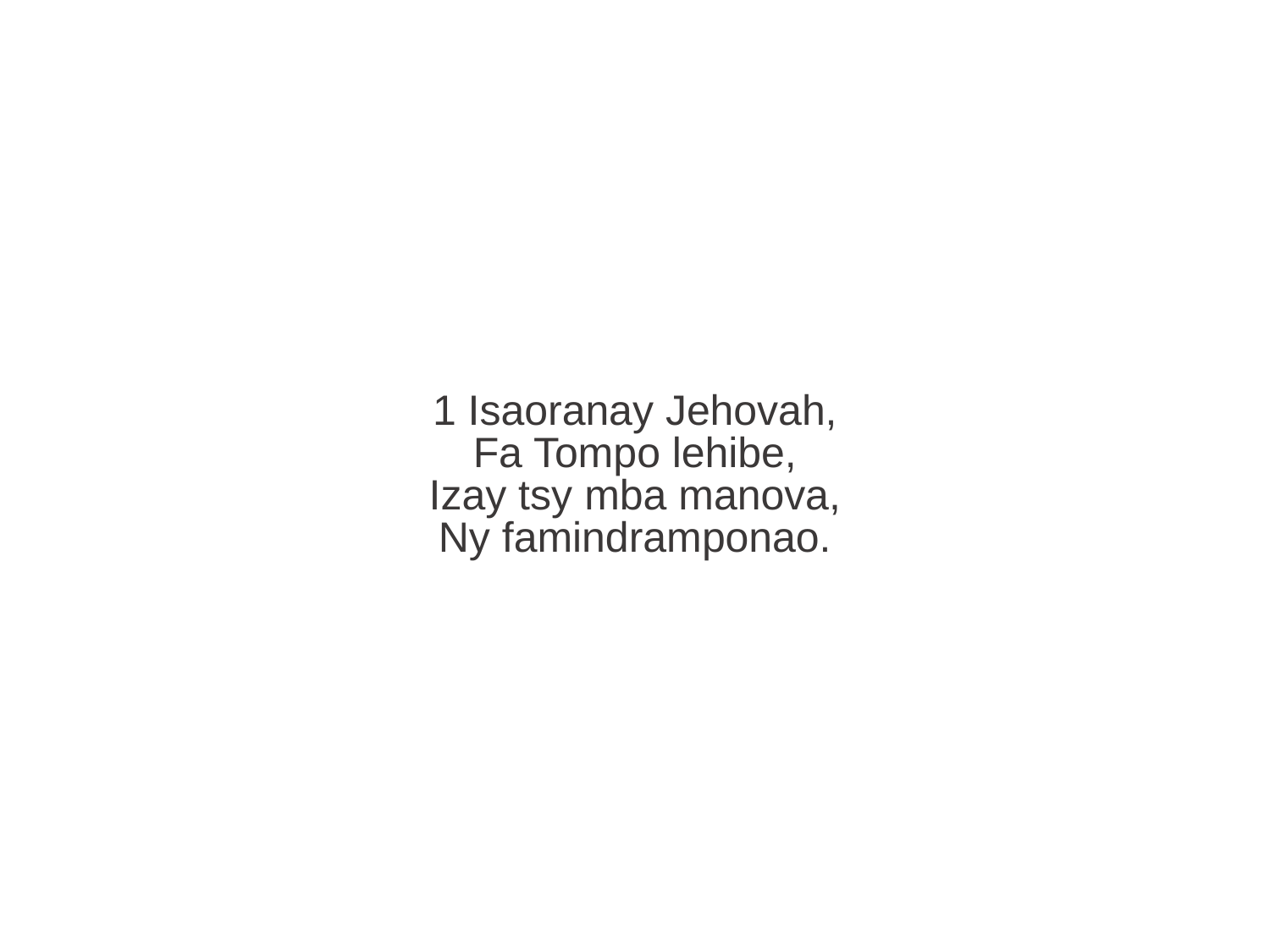

1 Isaoranay Jehovah,
Fa Tompo lehibe,
Izay tsy mba manova,
Ny famindramponao.